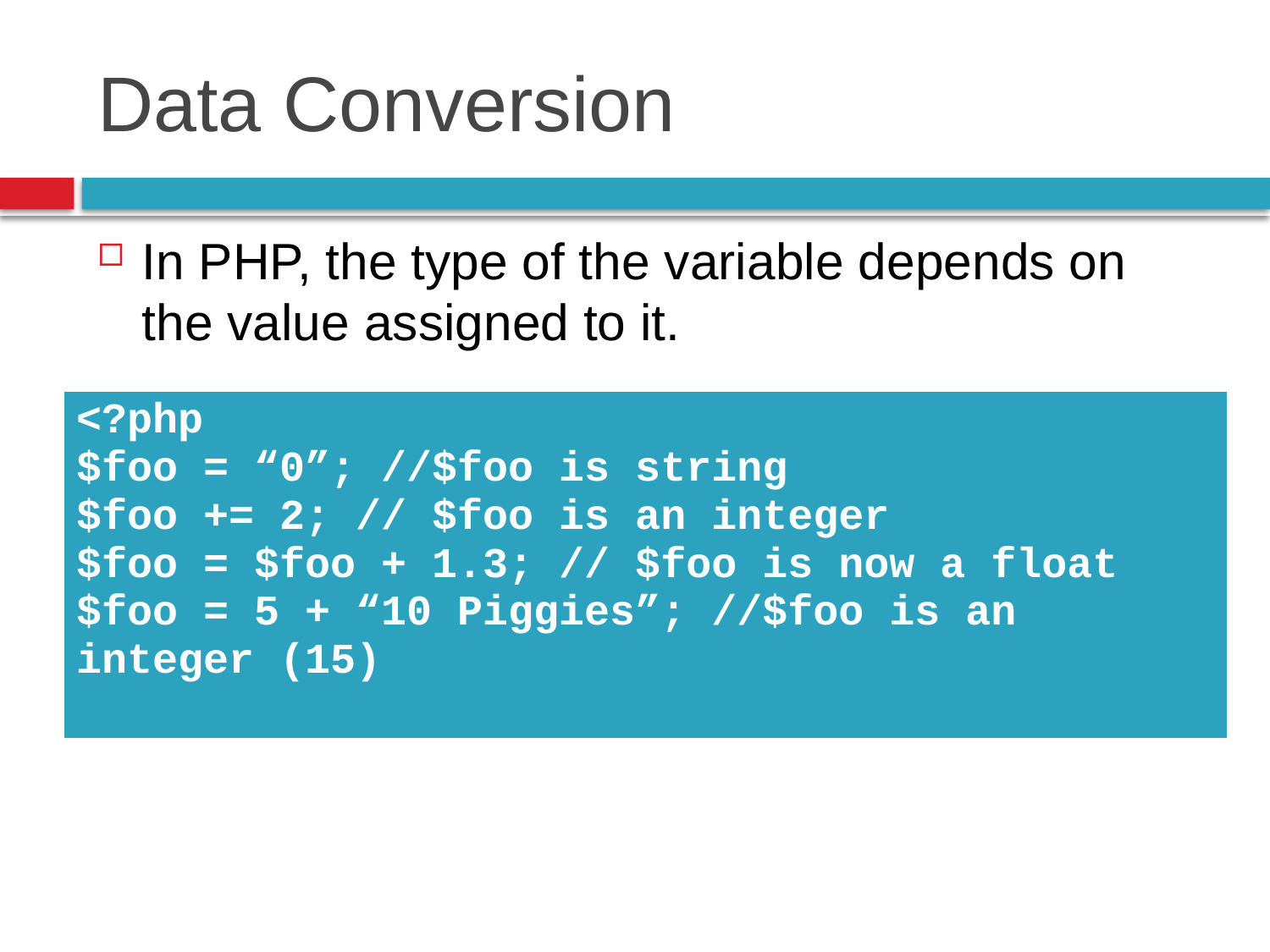

# Data Conversion
In PHP, the type of the variable depends on the value assigned to it.

| <?php $foo = “0”; //$foo is string $foo += 2; // $foo is an integer $foo = $foo + 1.3; // $foo is now a float $foo = 5 + “10 Piggies”; //$foo is an integer (15) |
| --- |